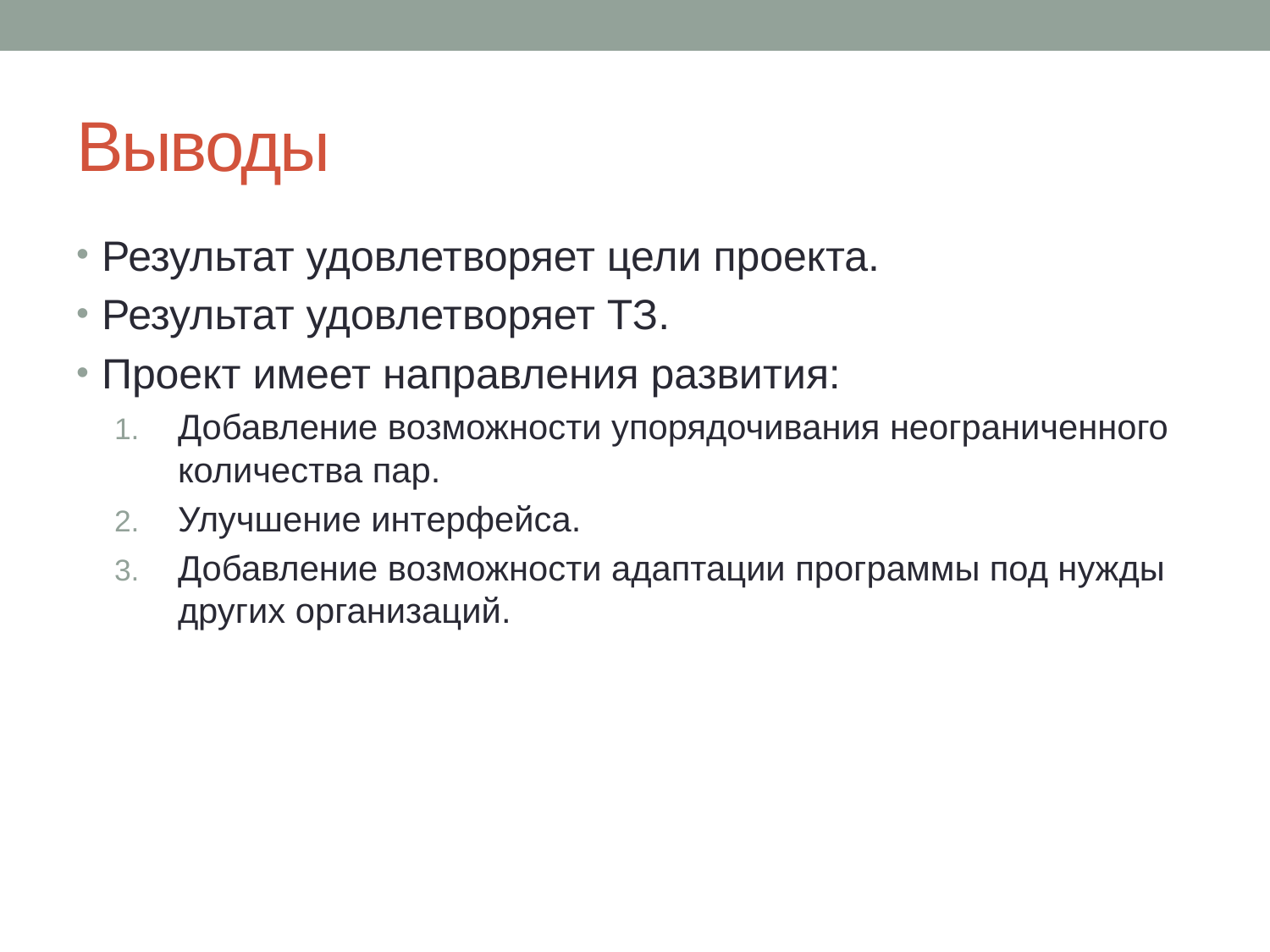

# Выводы
Результат удовлетворяет цели проекта.
Результат удовлетворяет ТЗ.
Проект имеет направления развития:
Добавление возможности упорядочивания неограниченного количества пар.
Улучшение интерфейса.
Добавление возможности адаптации программы под нужды других организаций.